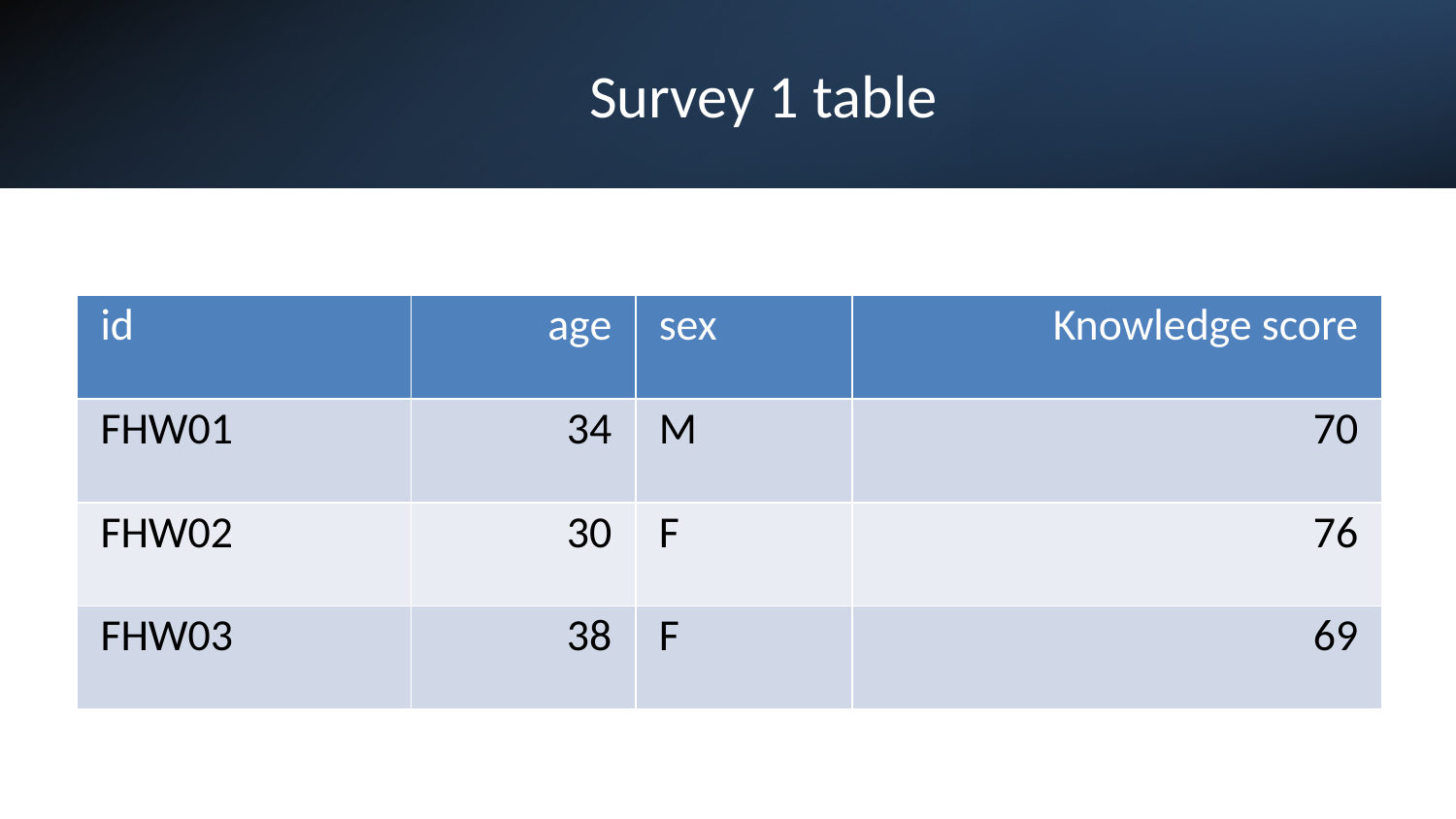

# Survey 1 table
| id | age | sex | Knowledge score |
| --- | --- | --- | --- |
| FHW01 | 34 | M | 70 |
| FHW02 | 30 | F | 76 |
| FHW03 | 38 | F | 69 |